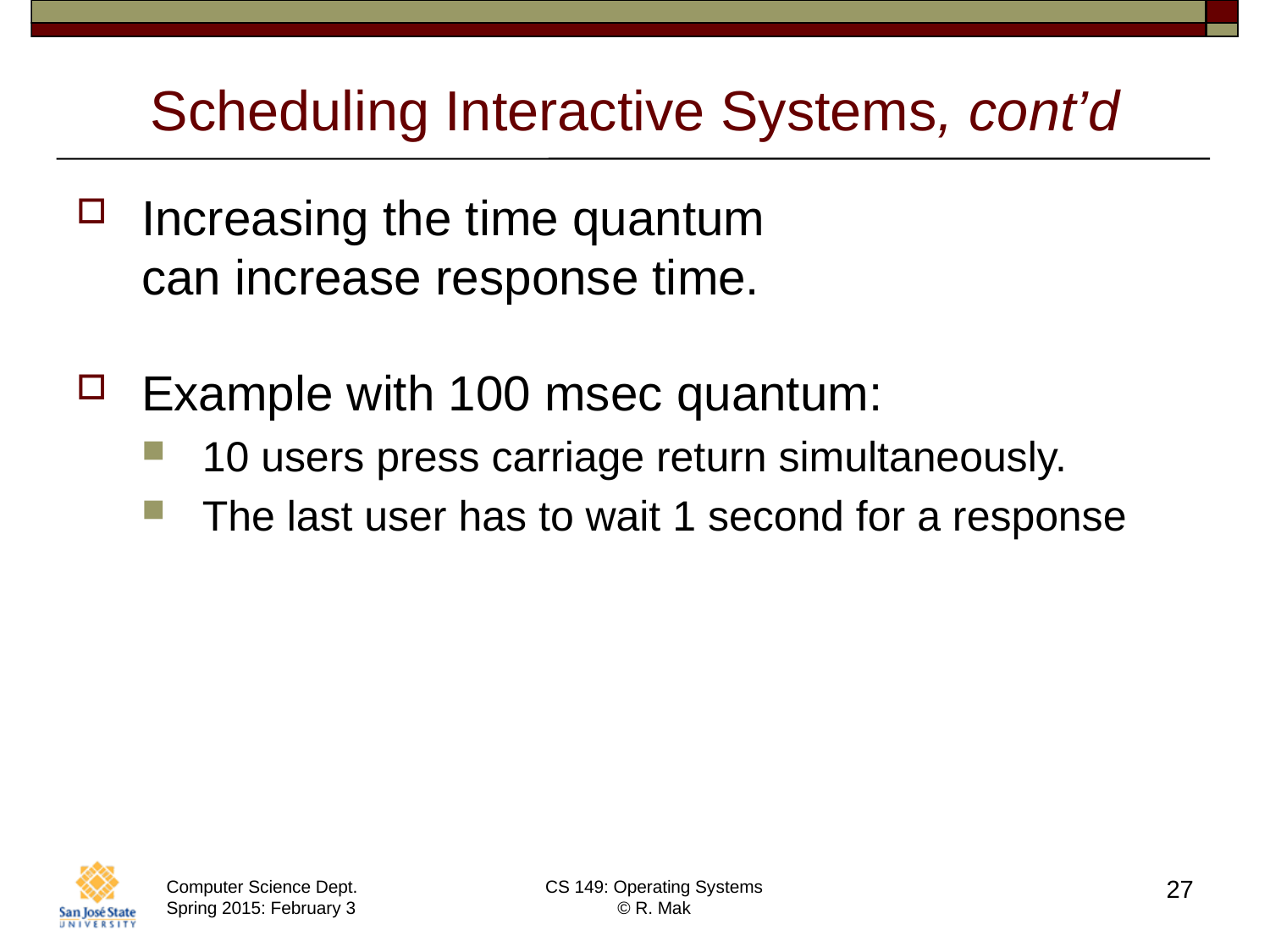

# Scheduling Interactive Systems, cont’d
Increasing the time quantum
can increase response time.

Example with 100 msec quantum:
10 users press carriage return simultaneously.
The last user has to wait 1 second for a response
27